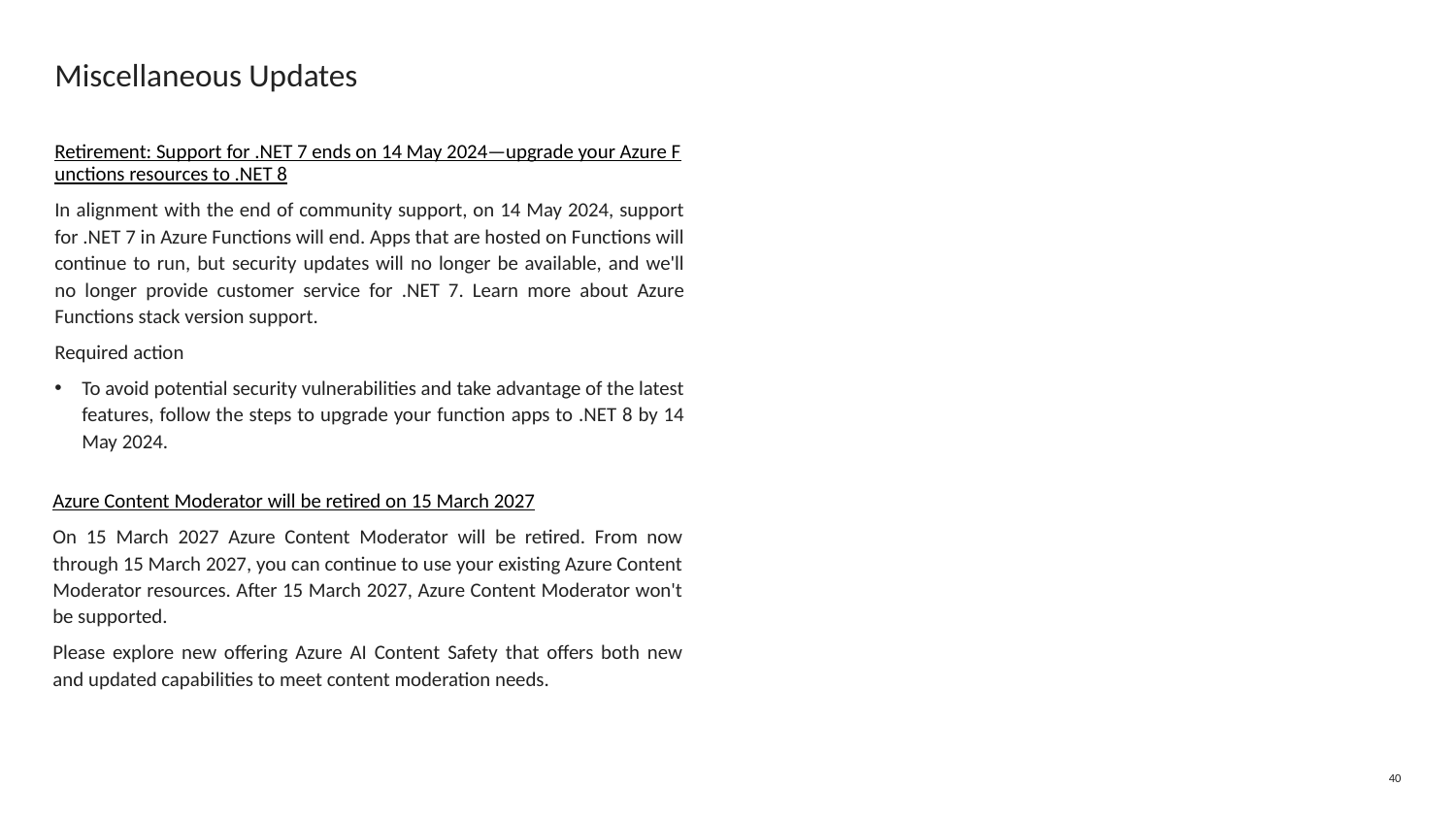

# Miscellaneous Updates
Retirement: Support for .NET 7 ends on 14 May 2024—upgrade your Azure Functions resources to .NET 8
In alignment with the end of community support, on 14 May 2024, support for .NET 7 in Azure Functions will end. Apps that are hosted on Functions will continue to run, but security updates will no longer be available, and we'll no longer provide customer service for .NET 7. Learn more about Azure Functions stack version support.
Required action
To avoid potential security vulnerabilities and take advantage of the latest features, follow the steps to upgrade your function apps to .NET 8 by 14 May 2024.

Azure Content Moderator will be retired on 15 March 2027
On 15 March 2027 Azure Content Moderator will be retired. From now through 15 March 2027, you can continue to use your existing Azure Content Moderator resources. After 15 March 2027, Azure Content Moderator won't be supported.
Please explore new offering Azure AI Content Safety that offers both new and updated capabilities to meet content moderation needs.